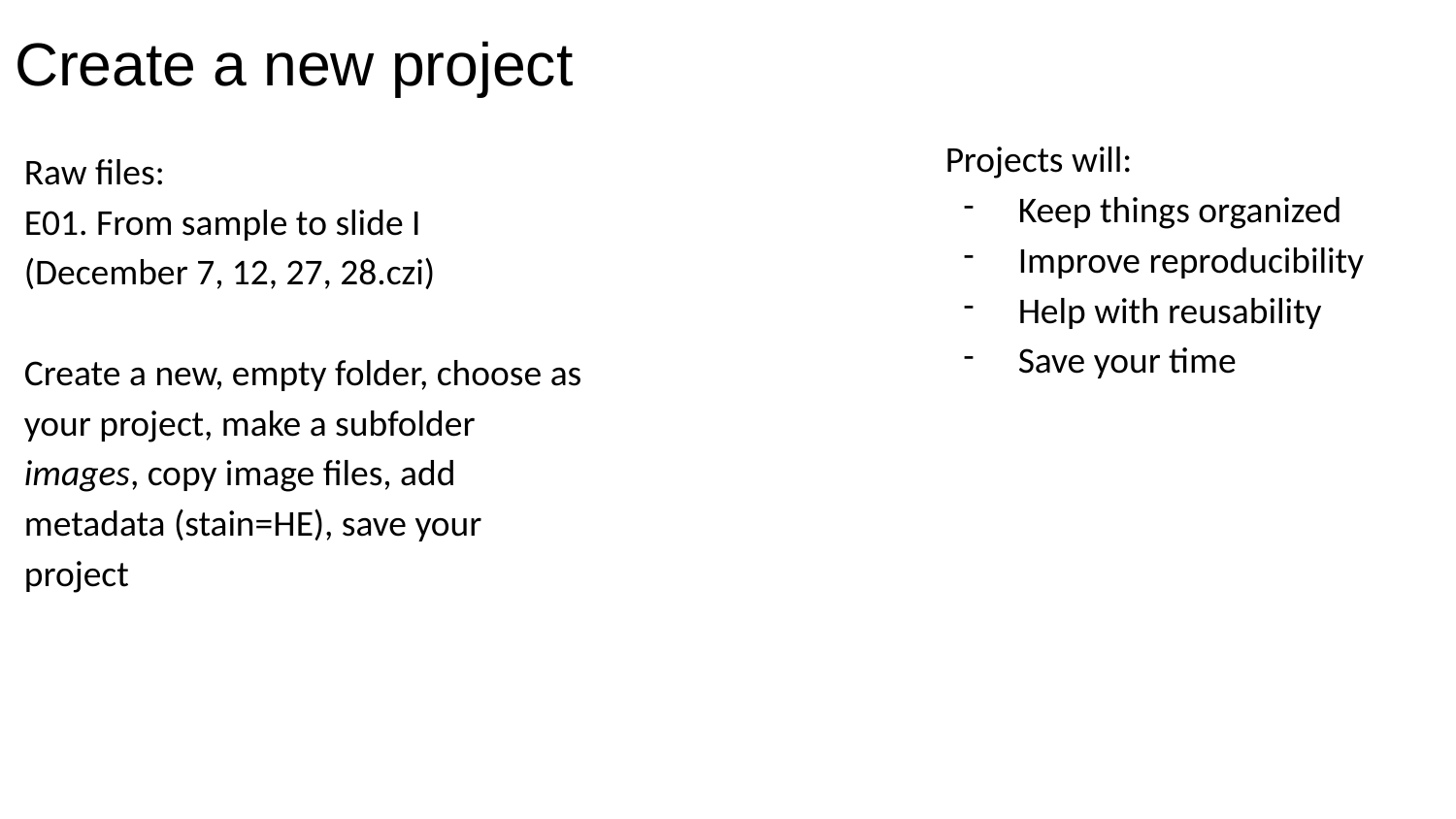

Create a new project
Projects will:
Keep things organized
Improve reproducibility
Help with reusability
Save your time

Raw files:
E01. From sample to slide I
(December 7, 12, 27, 28.czi)

Create a new, empty folder, choose as your project, make a subfolder images, copy image files, add metadata (stain=HE), save your project